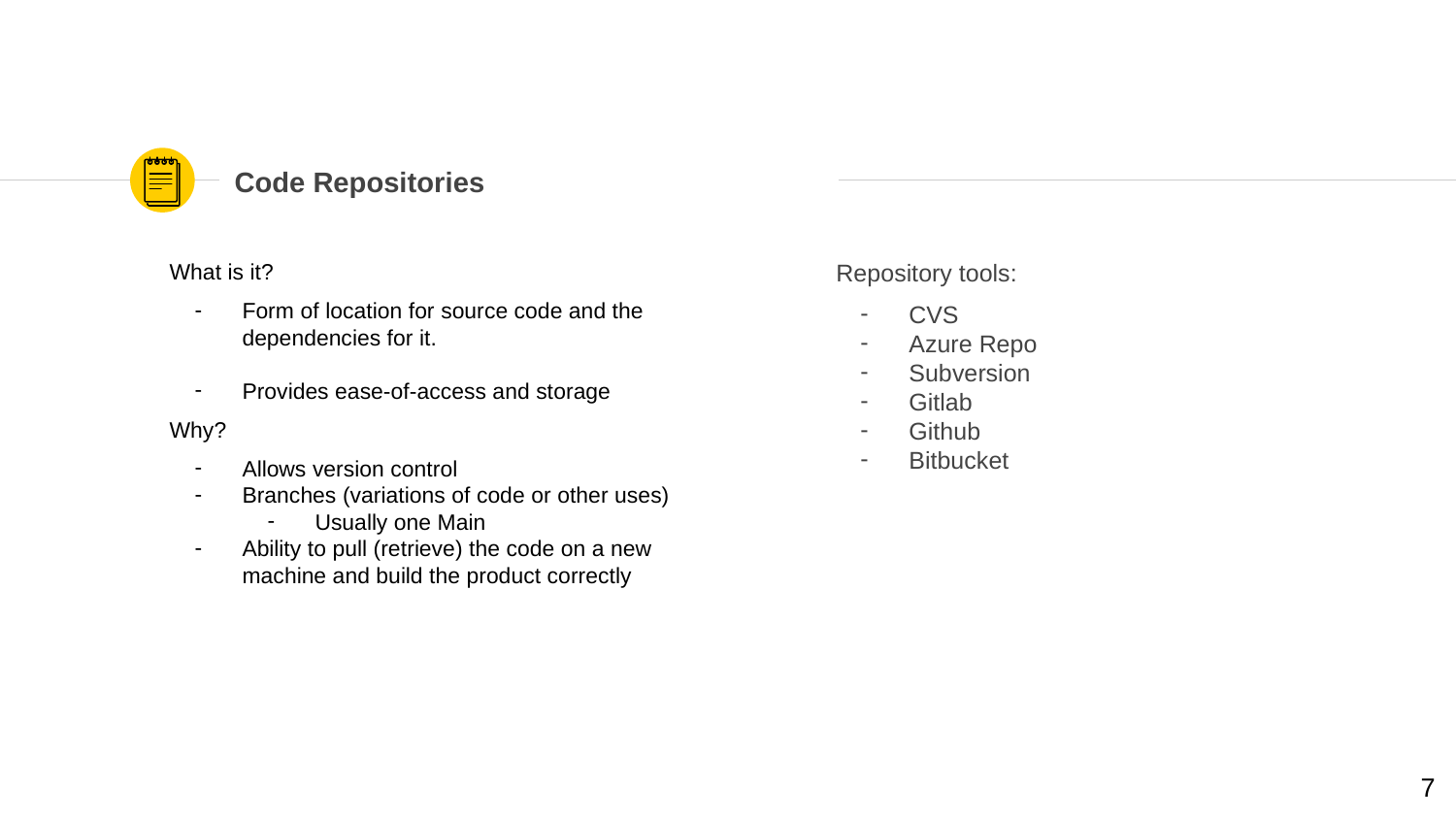

# Code Repositories

What is it?
Form of location for source code and the dependencies for it.
Provides ease-of-access and storage
Why?
Allows version control
Branches (variations of code or other uses)
Usually one Main
Ability to pull (retrieve) the code on a new machine and build the product correctly
Repository tools:
CVS
Azure Repo
Subversion
Gitlab
Github
Bitbucket
7